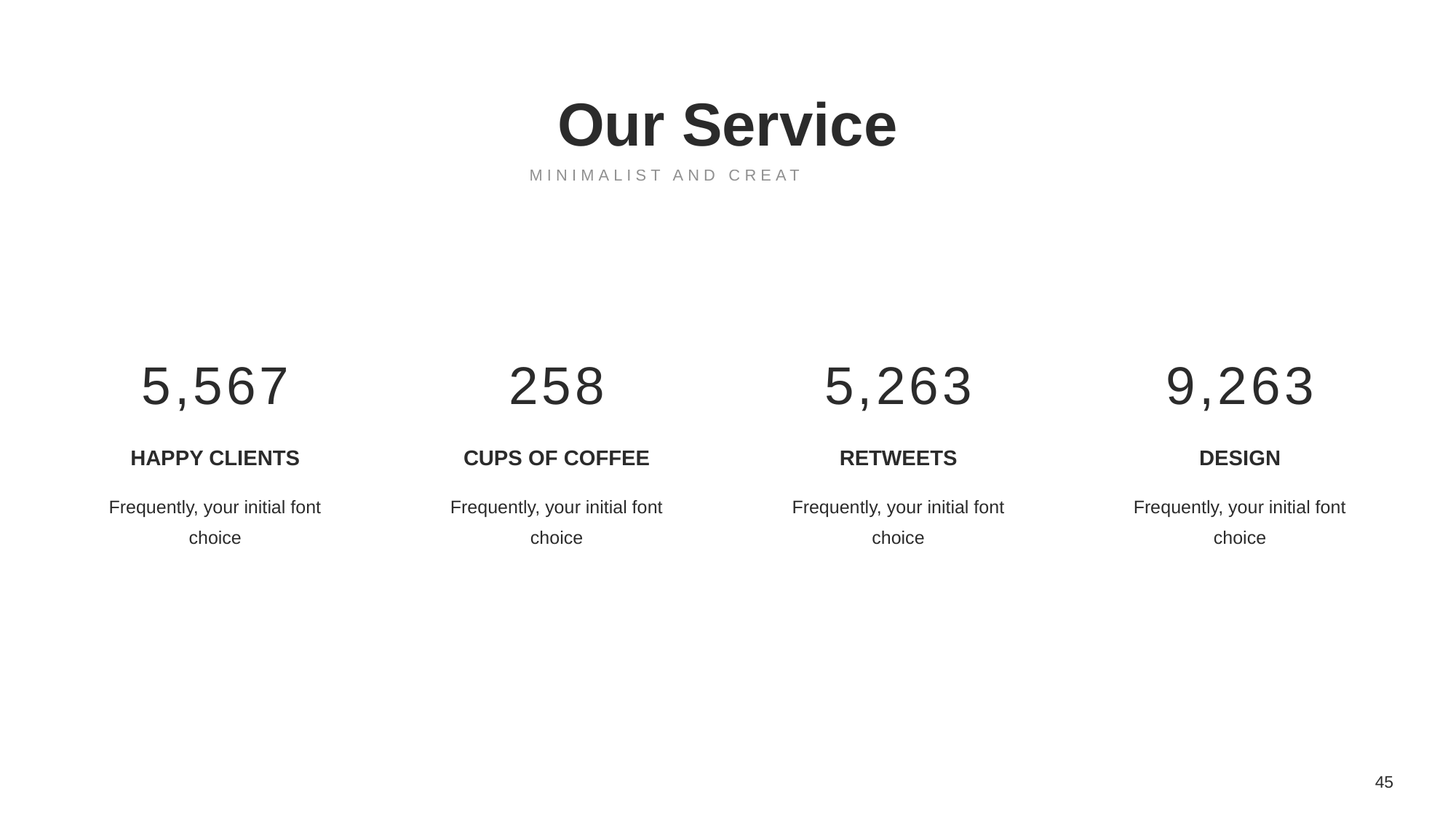

Our Service
MINIMALIST AND CREATIVE THEME
5,567
258
5,263
9,263
HAPPY CLIENTS
CUPS OF COFFEE
RETWEETS
DESIGN
Frequently, your initial font choice
Frequently, your initial font choice
Frequently, your initial font choice
Frequently, your initial font choice